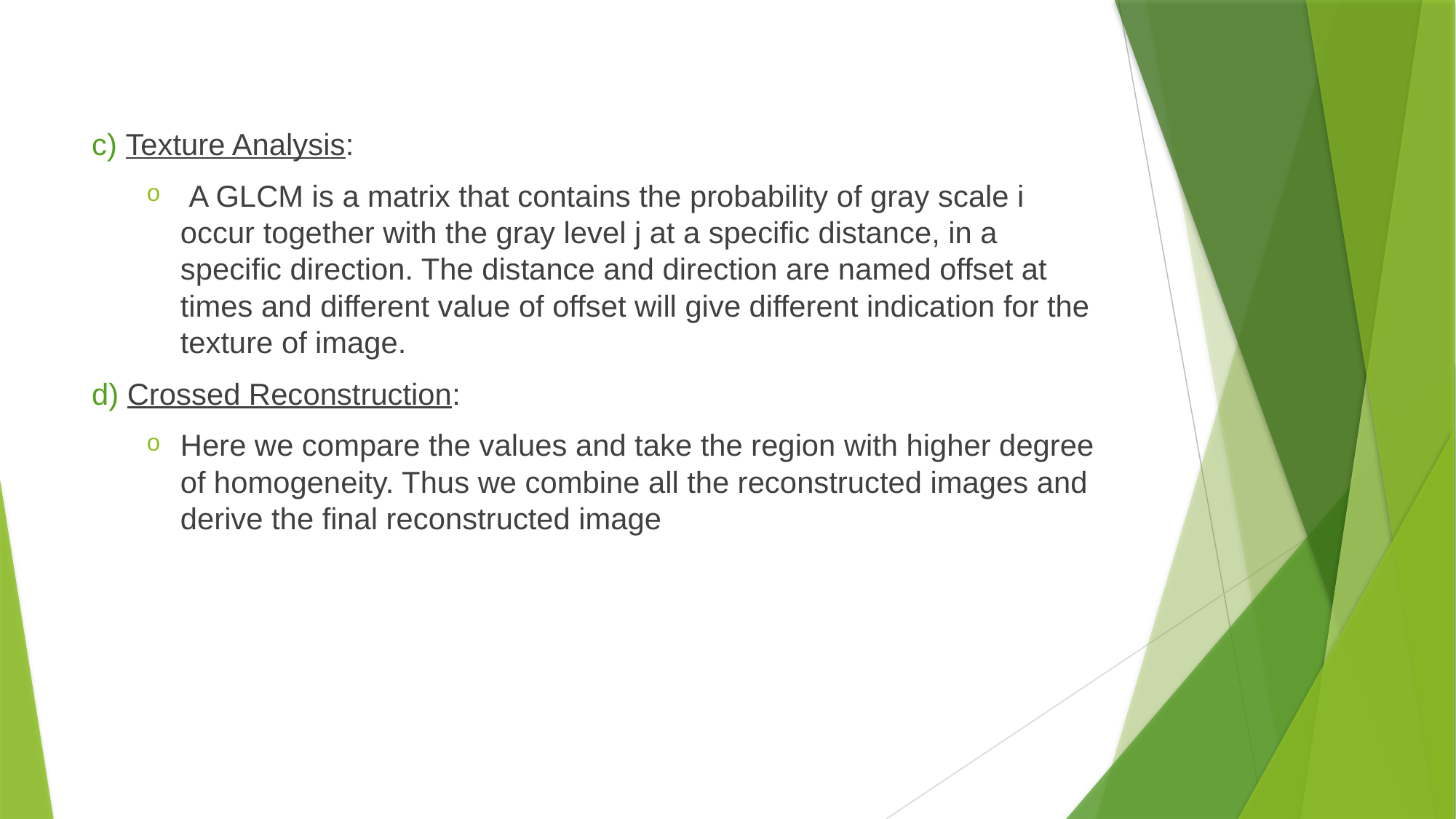

#
c) Texture Analysis:
 A GLCM is a matrix that contains the probability of gray scale i occur together with the gray level j at a specific distance, in a specific direction. The distance and direction are named offset at times and different value of offset will give different indication for the texture of image.
d) Crossed Reconstruction:
Here we compare the values and take the region with higher degree of homogeneity. Thus we combine all the reconstructed images and derive the final reconstructed image